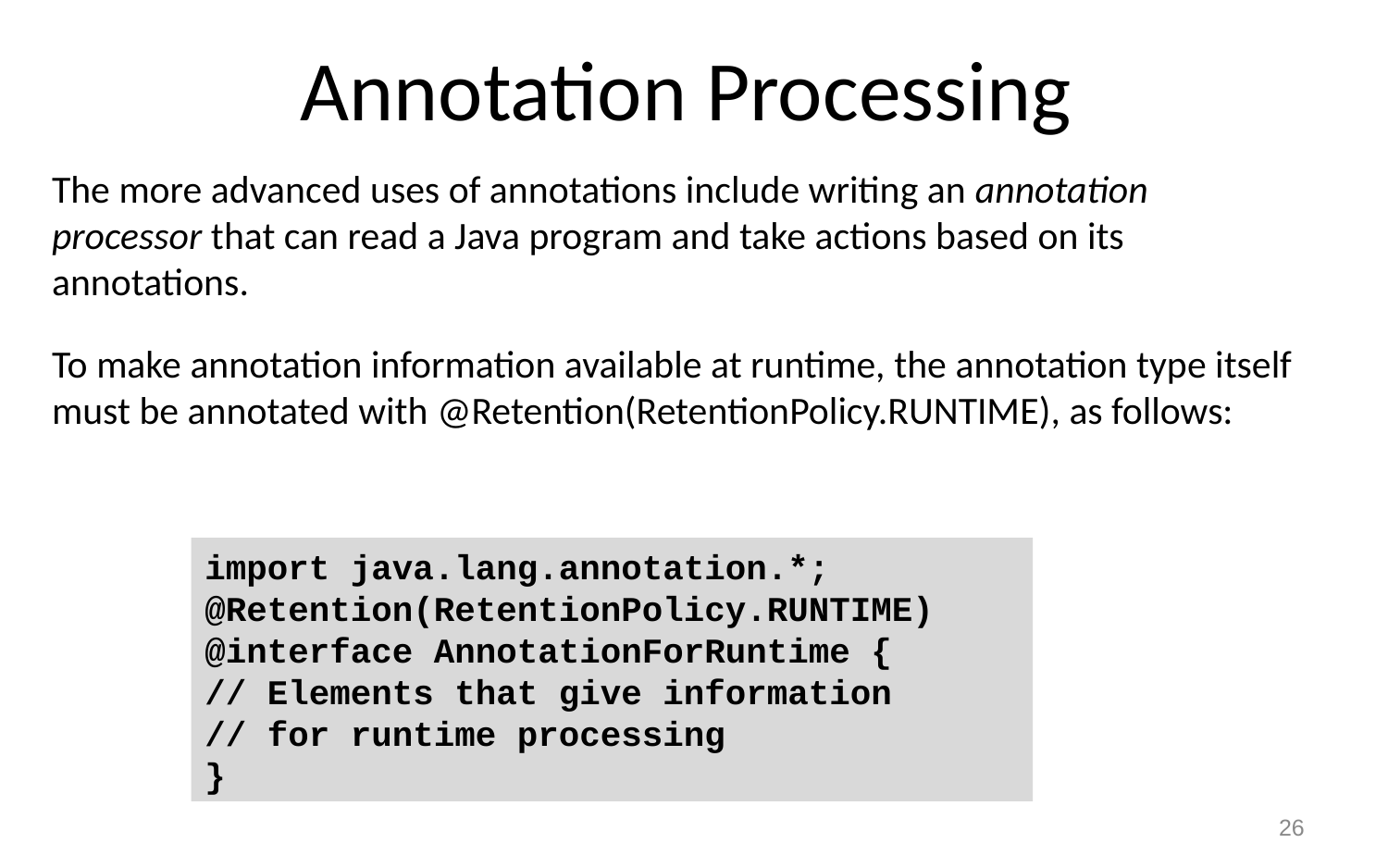

# Annotation Processing
The more advanced uses of annotations include writing an annotation processor that can read a Java program and take actions based on its annotations.
To make annotation information available at runtime, the annotation type itself must be annotated with @Retention(RetentionPolicy.RUNTIME), as follows:
import java.lang.annotation.*;
@Retention(RetentionPolicy.RUNTIME)
@interface AnnotationForRuntime {
// Elements that give information
// for runtime processing
}
26